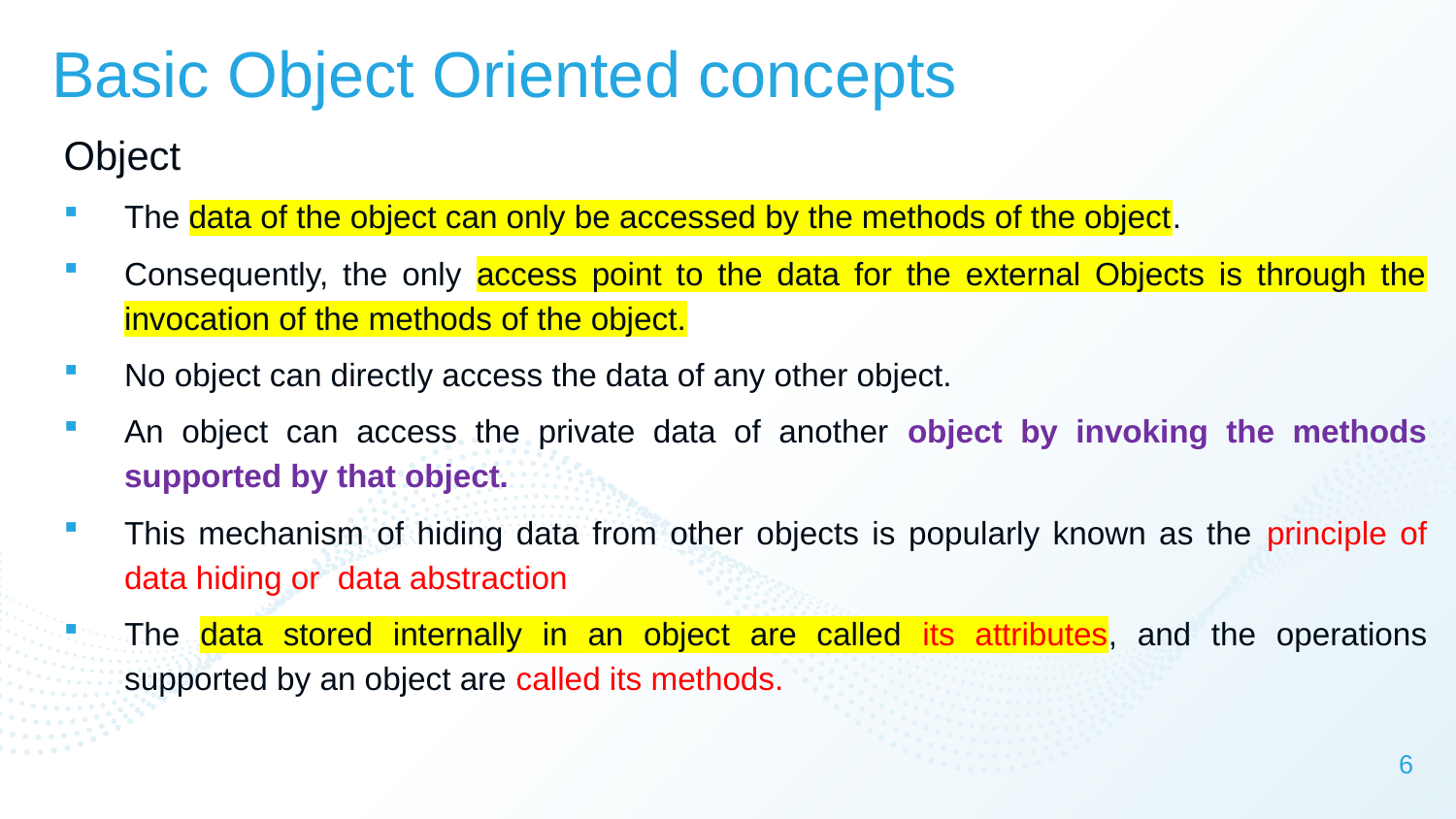

# Basic Object Oriented concepts
Object
The data of the object can only be accessed by the methods of the object.
Consequently, the only access point to the data for the external Objects is through the invocation of the methods of the object.
No object can directly access the data of any other object.
An object can access the private data of another object by invoking the methods supported by that object.
This mechanism of hiding data from other objects is popularly known as the principle of data hiding or  data abstraction
The data stored internally in an object are called its attributes, and the operations supported by an object are called its methods.
6